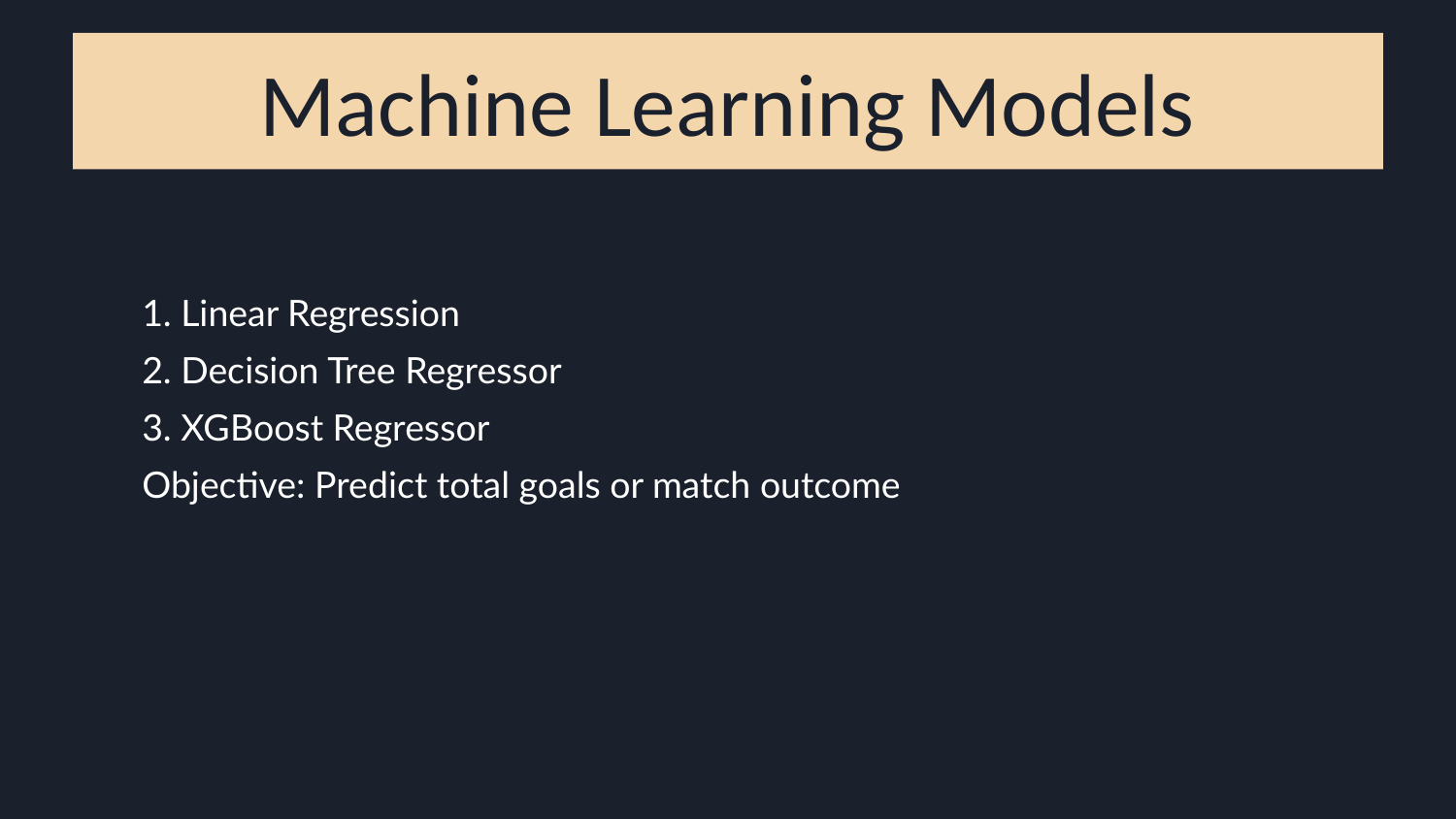

# Machine Learning Models

1. Linear Regression
2. Decision Tree Regressor
3. XGBoost Regressor
Objective: Predict total goals or match outcome